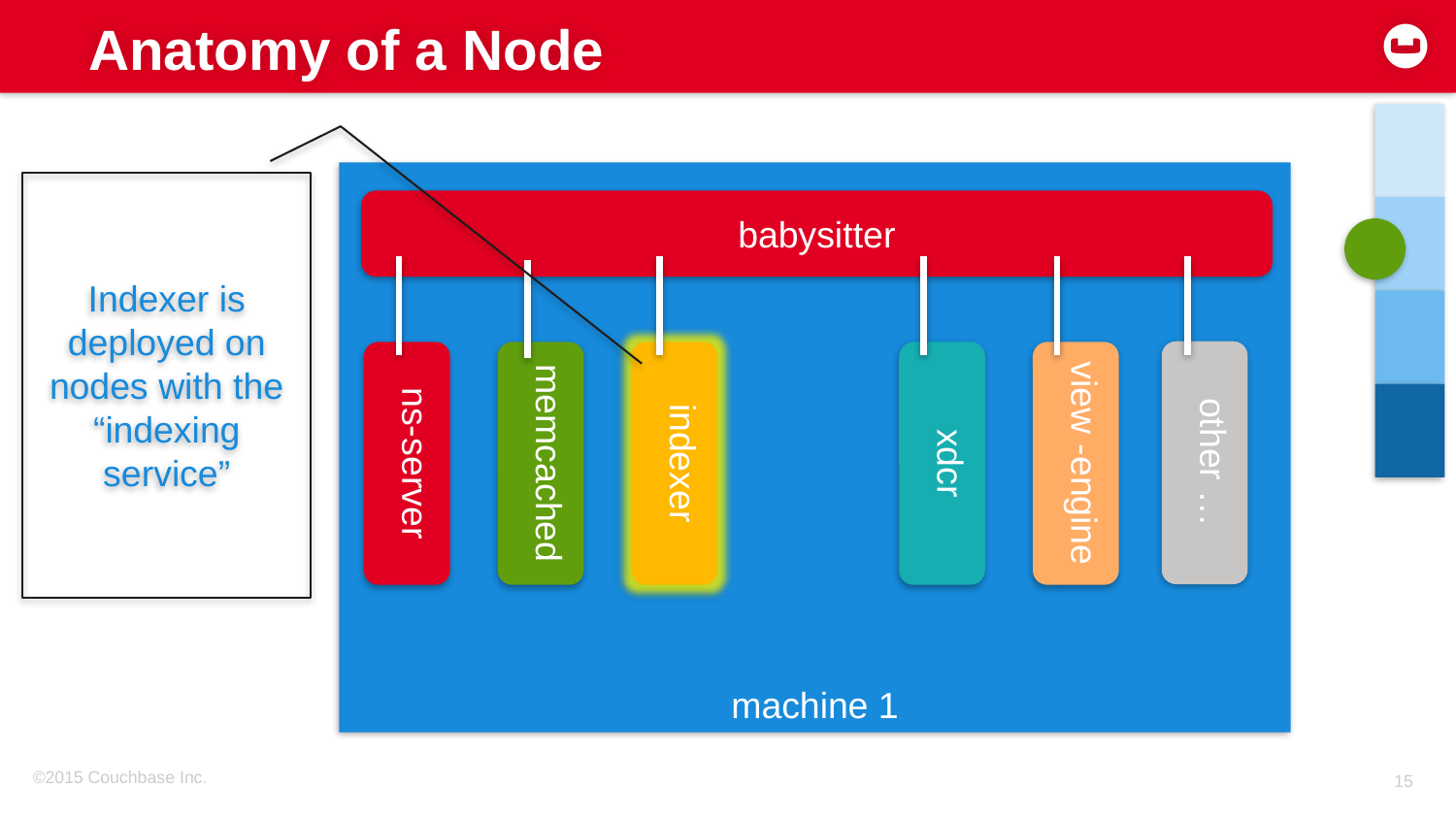

# Anatomy of a Node

machine 1
Indexer is deployed on nodes with the “indexing service”
babysitter

other …
memcached
ns-server
indexer
xdcr
view -engine